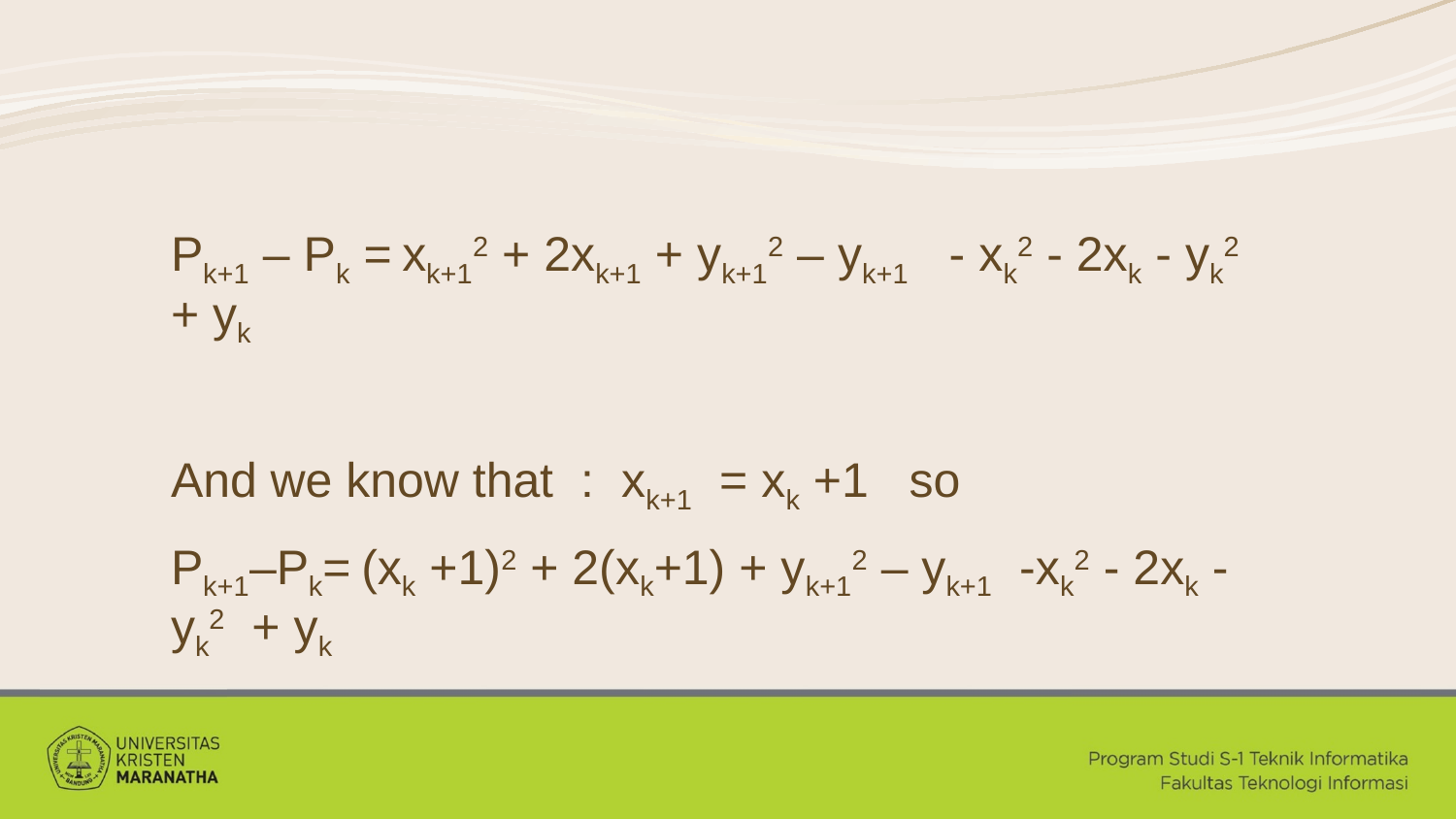

#
Pk+1 – Pk = xk+12 + 2xk+1 + yk+12 – yk+1   - xk2 - 2xk - yk2  + yk

And we know that  :  xk+1  = xk +1   so
Pk+1–Pk= (xk +1)2 + 2(xk+1) + yk+12 – yk+1  -xk2 - 2xk - yk2  + yk